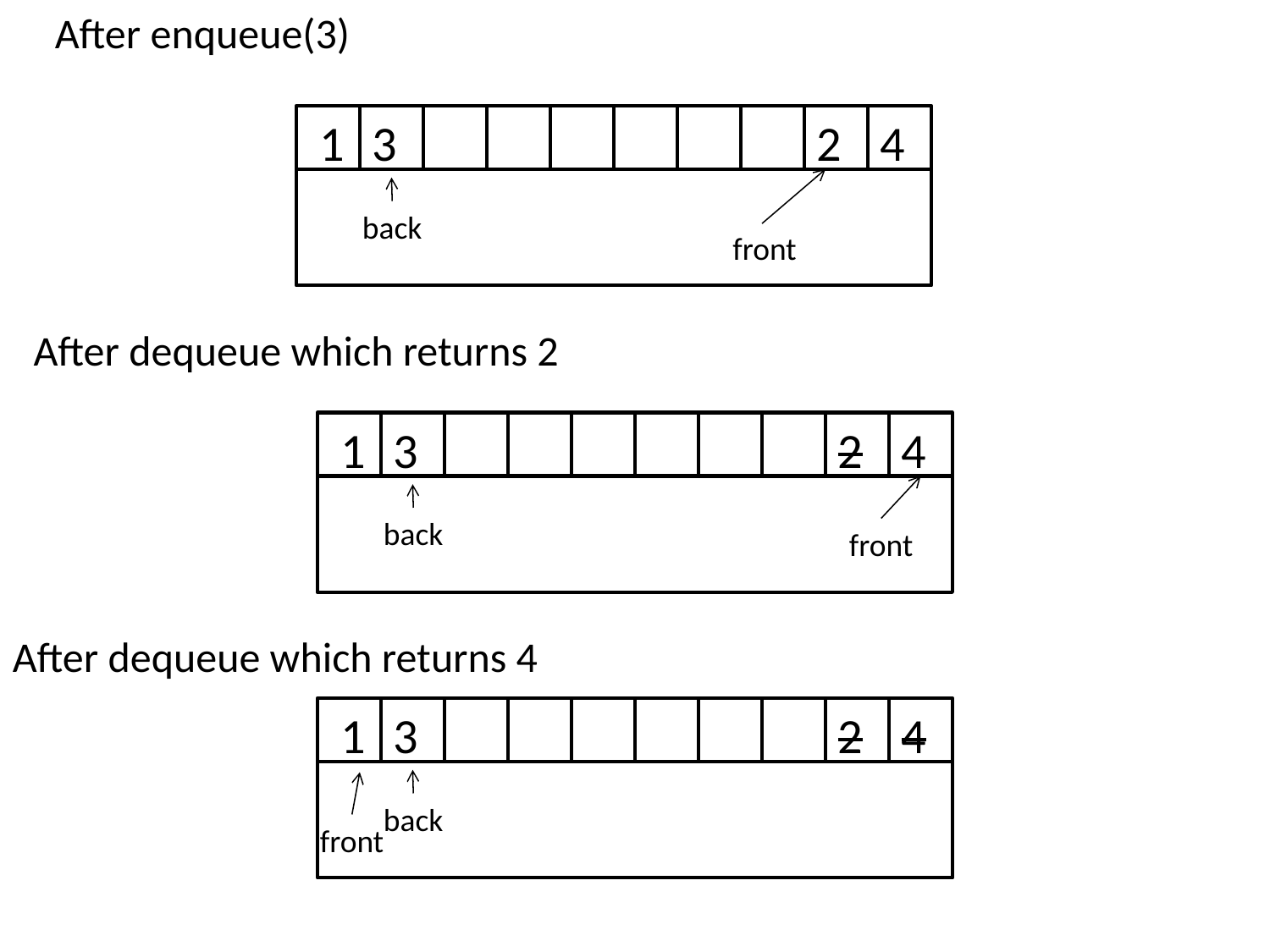

After enqueue(3)

1
3
2
4

back
front
After dequeue which returns 2

1
3
2
4

back
front
After dequeue which returns 4

1
3
2
4

back
front